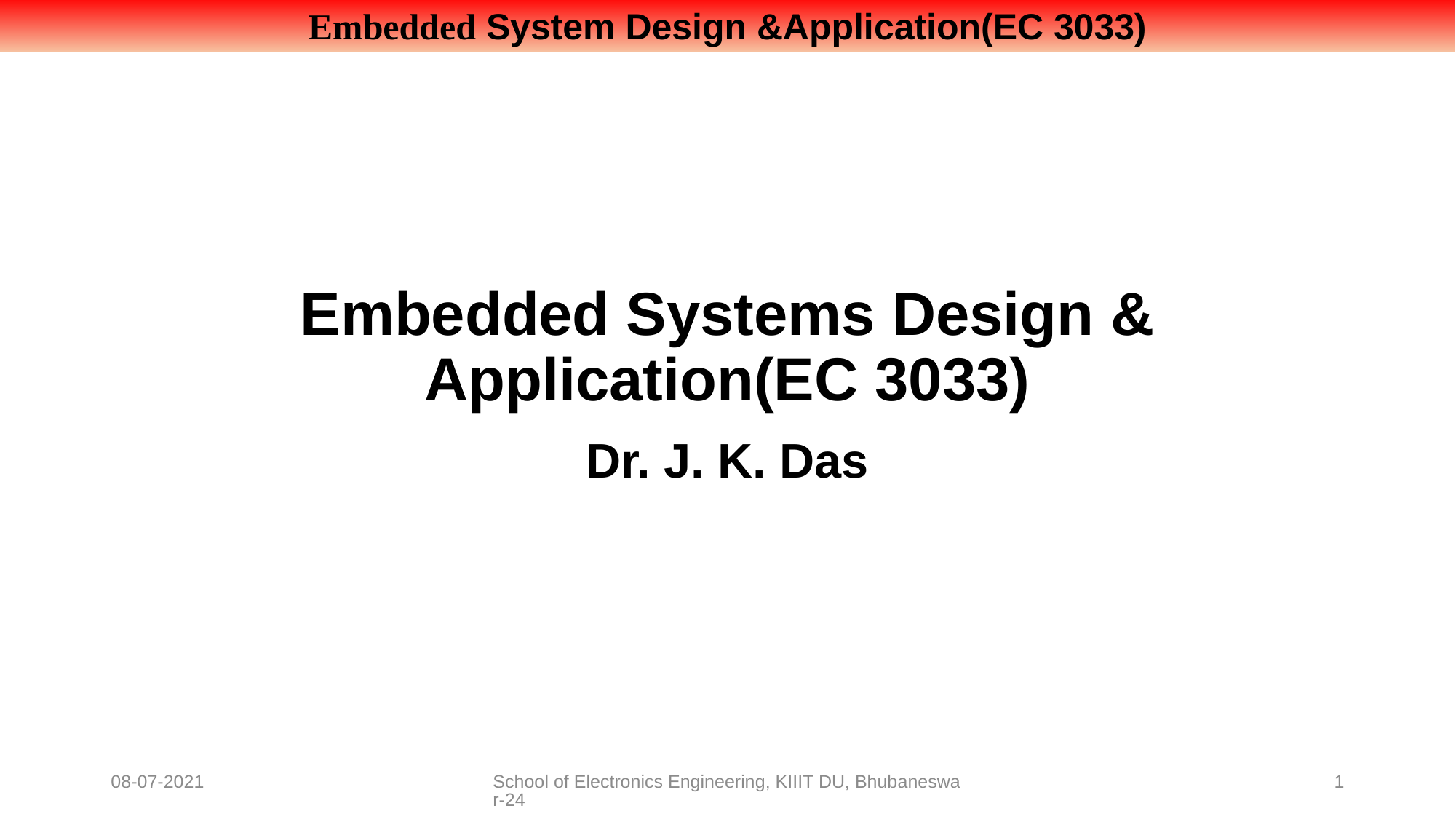

# Embedded Systems Design & Application(EC 3033)
Dr. J. K. Das
08-07-2021
School of Electronics Engineering, KIIIT DU, Bhubaneswar-24
1